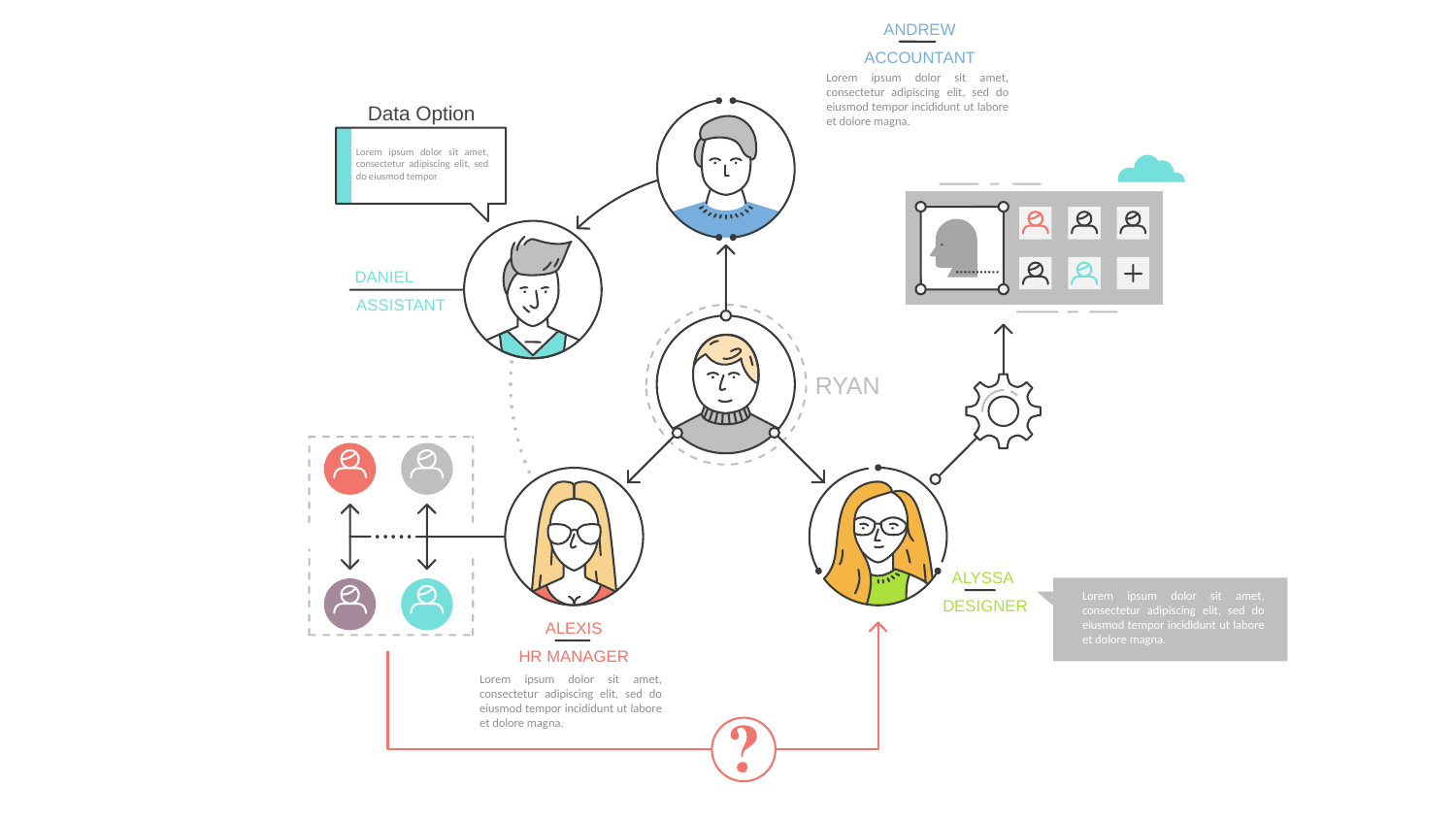

ANDREW

ACCOUNTANT
Lorem ipsum dolor sit amet, consectetur adipiscing elit, sed do eiusmod tempor incididunt ut labore et dolore magna.

Data Option
Lorem ipsum dolor sit amet, consectetur adipiscing elit, sed do eiusmod tempor

DANIEL

ASSISTANT

RYAN

ALYSSA
Lorem ipsum dolor sit amet, consectetur adipiscing elit, sed do eiusmod tempor incididunt ut labore et dolore magna.

DESIGNER

ALEXIS

HR MANAGER
Lorem ipsum dolor sit amet, consectetur adipiscing elit, sed do eiusmod tempor incididunt ut labore et dolore magna.